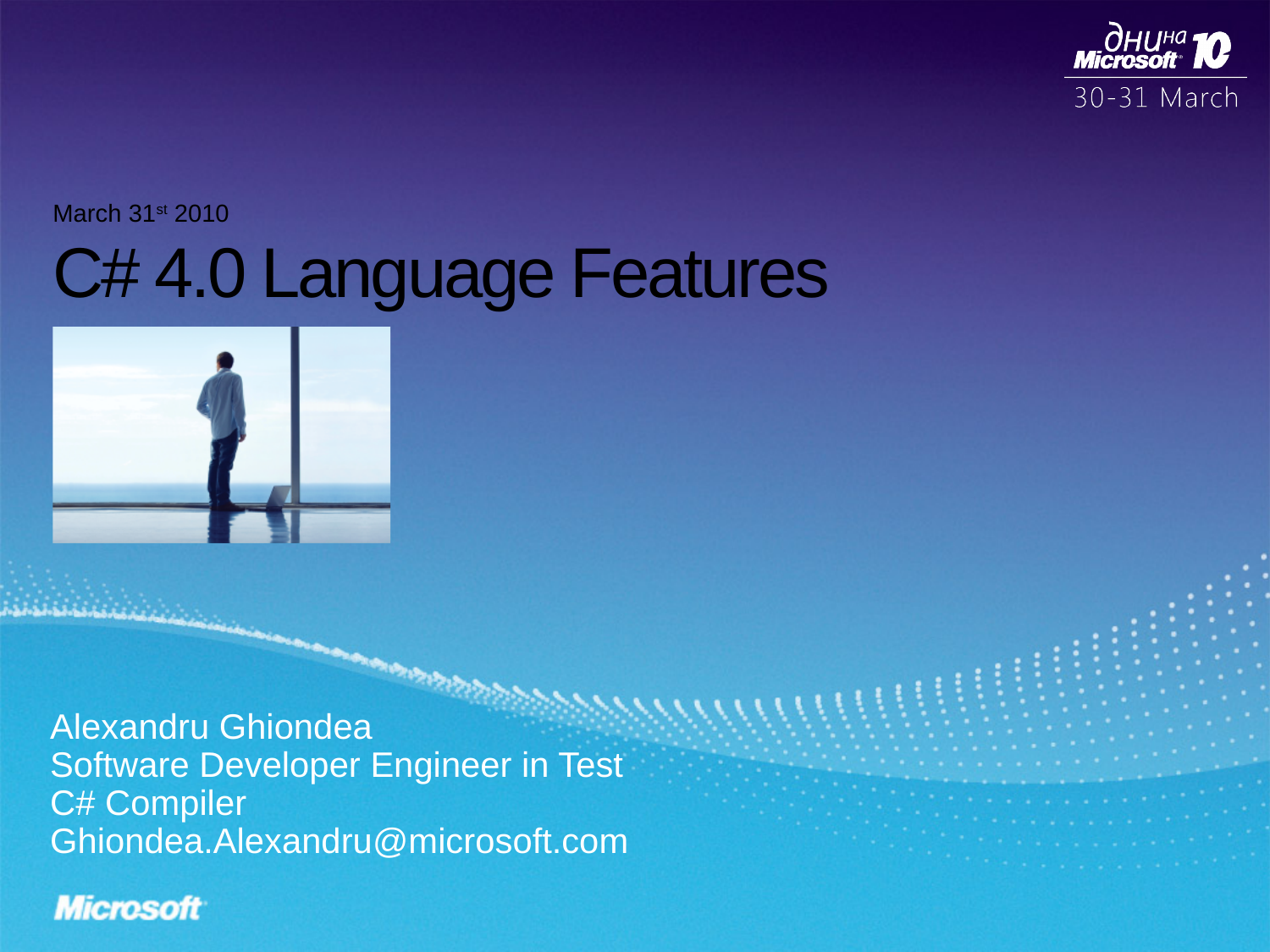

March 31st 2010
# C# 4.0 Language Features

Alexandru Ghiondea
Software Developer Engineer in Test
C# Compiler
Ghiondea.Alexandru@microsoft.com